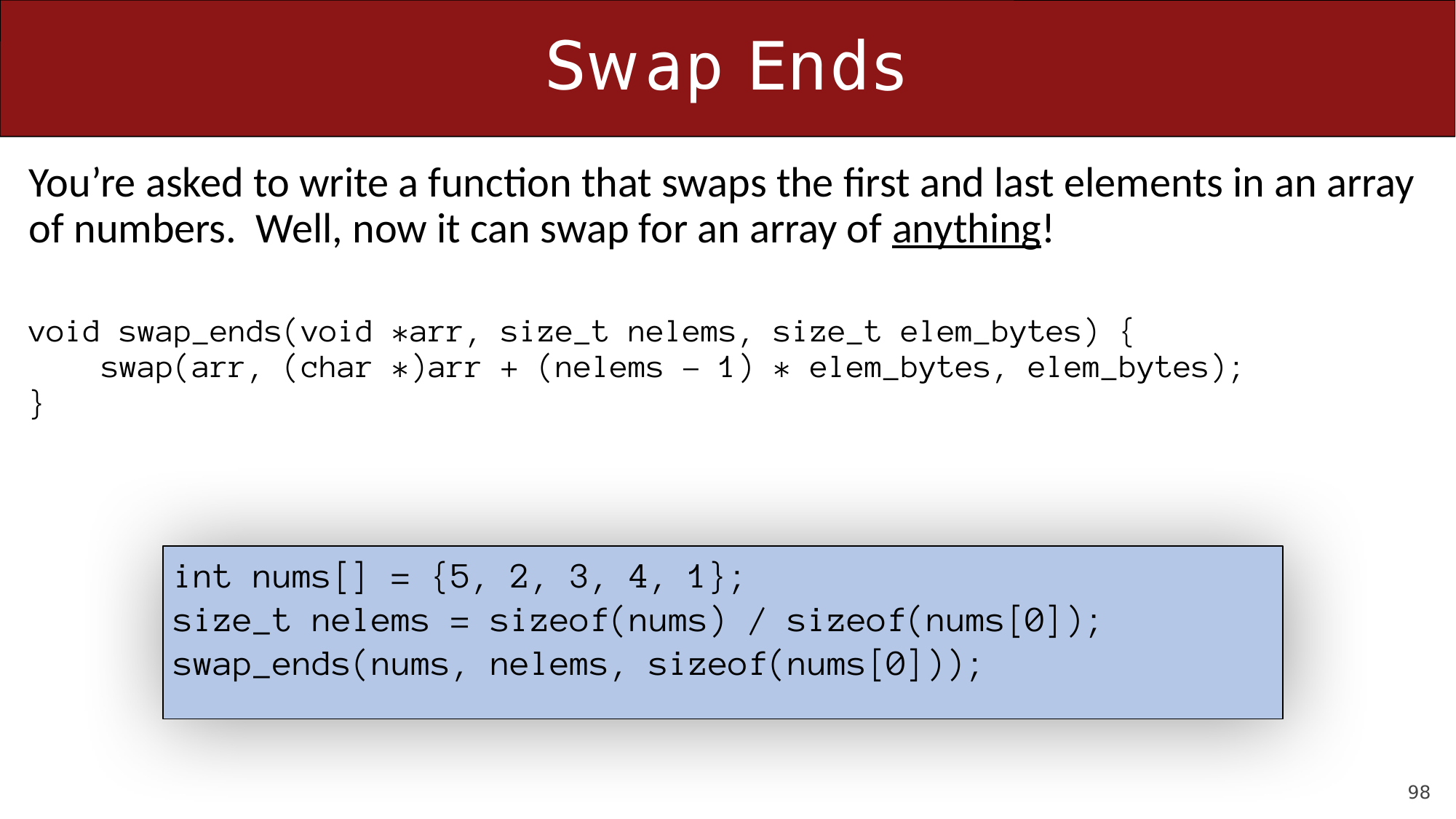

# Swap Ends
You’re asked to write a function that swaps the first and last elements in an array of numbers.  Well, now it can swap for an array of anything!

void swap_ends(void *arr, size_t nelems, size_t elem_bytes) {
    swap(arr, (char *)arr + (nelems – 1) * elem_bytes, elem_bytes);
}
int nums[] = {5, 2, 3, 4, 1};
size_t nelems = sizeof(nums) / sizeof(nums[0]);
swap_ends(nums, nelems, sizeof(nums[0]));